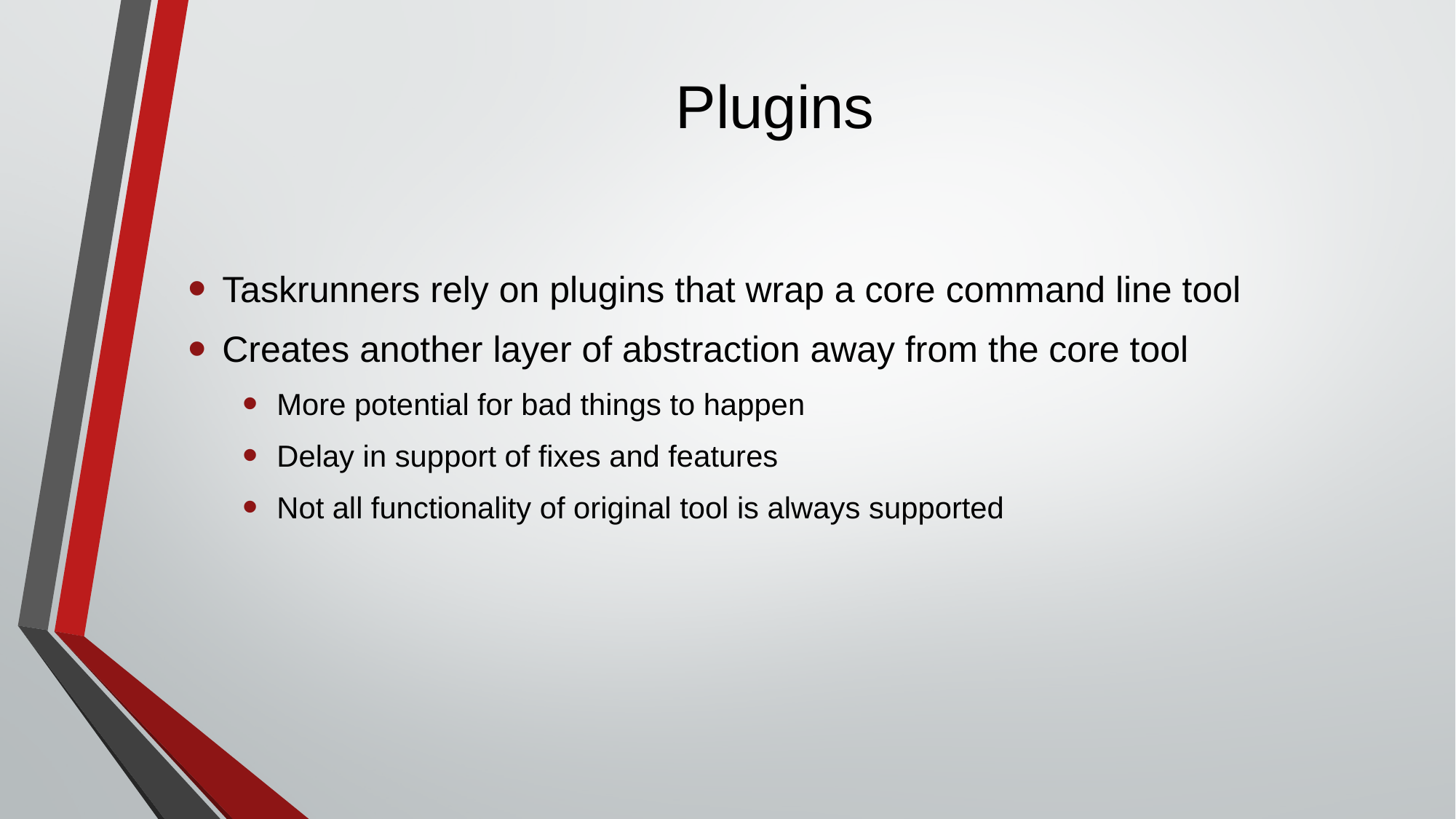

# Plugins
Taskrunners rely on plugins that wrap a core command line tool
Creates another layer of abstraction away from the core tool
More potential for bad things to happen
Delay in support of fixes and features
Not all functionality of original tool is always supported